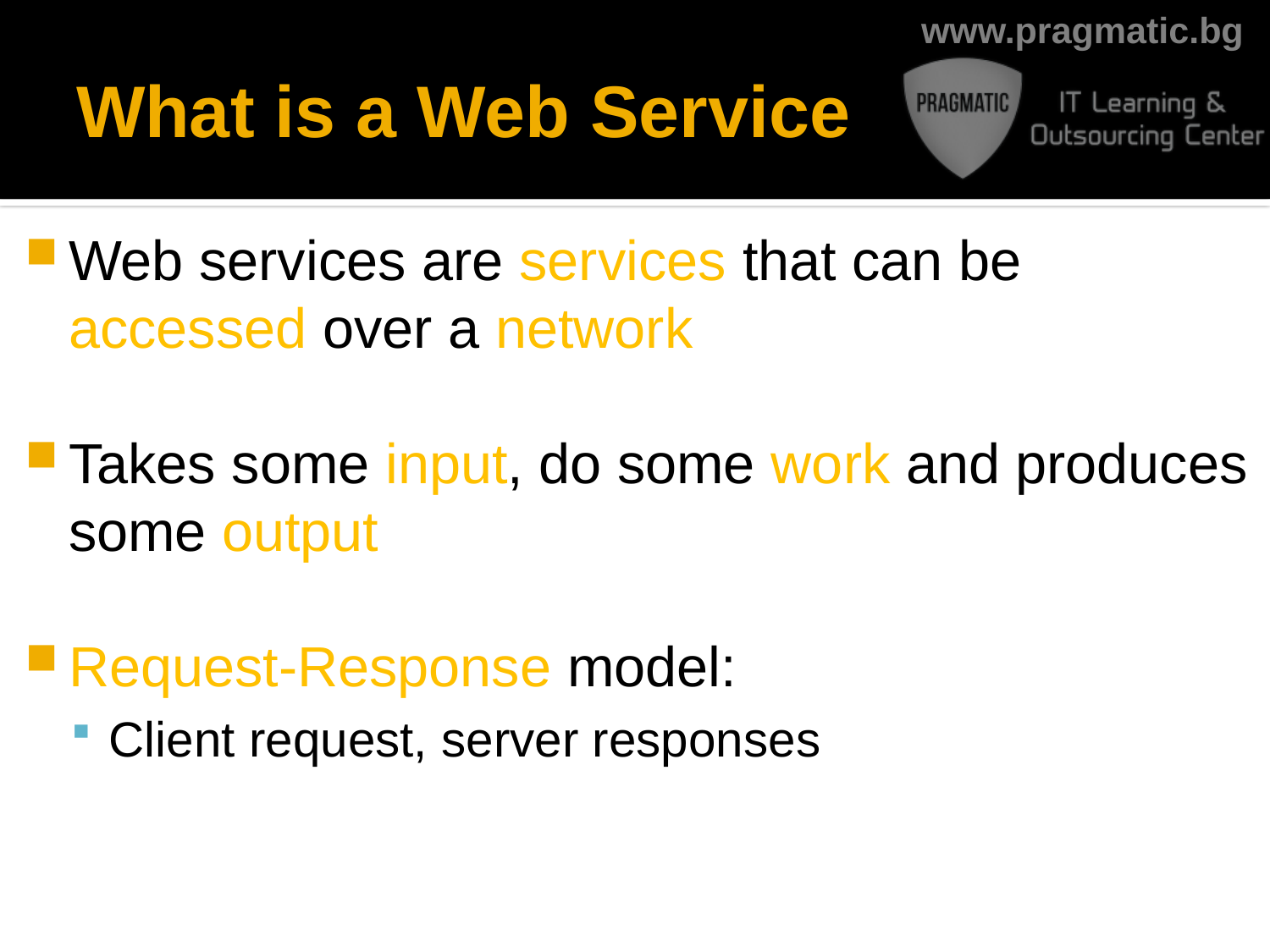

# What is a Web Service
Web services are services that can be accessed over a network

Takes some input, do some work and produces some output

Request-Response model:
Client request, server responses